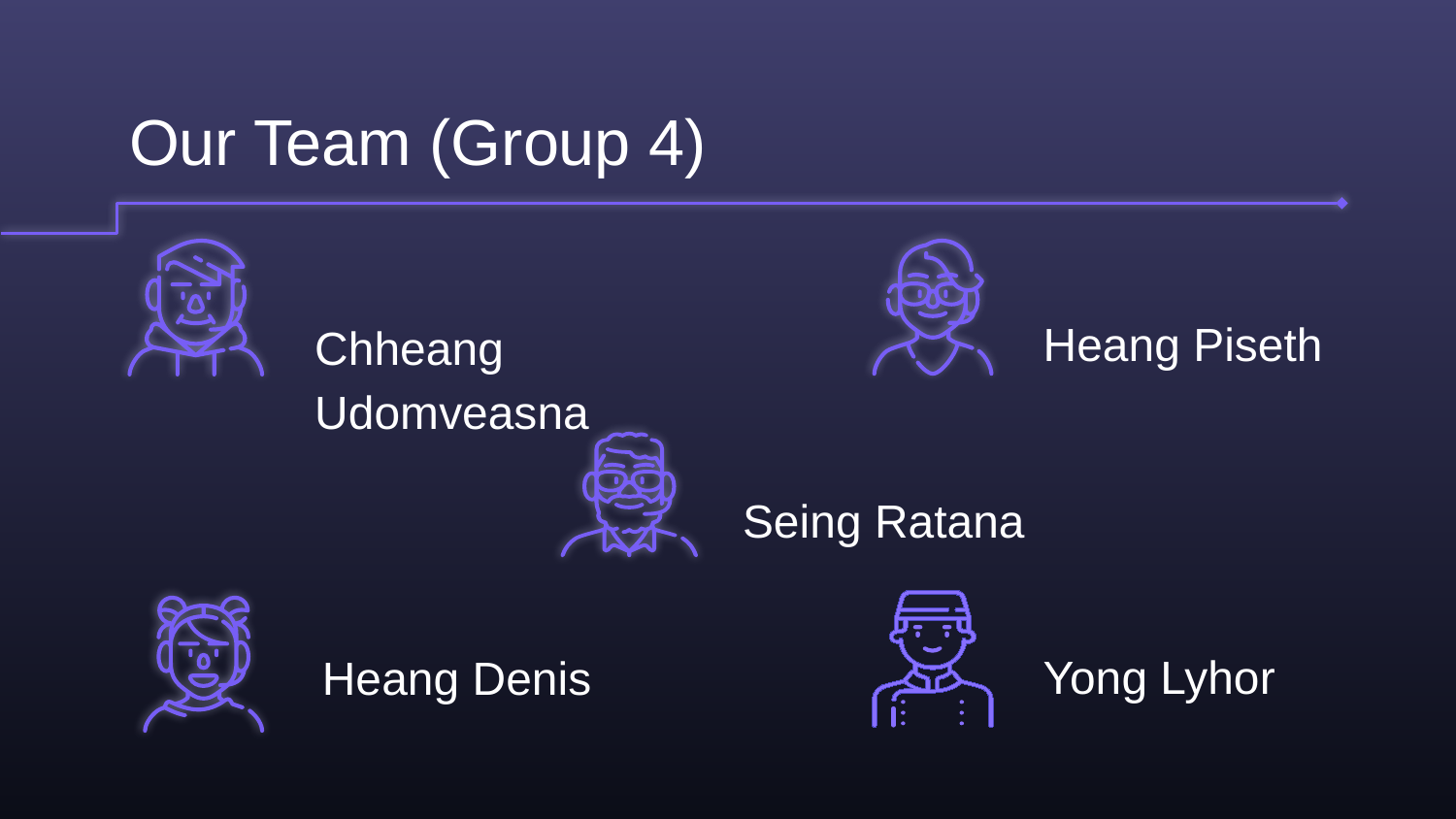

# Our Team (Group 4)

Heang Piseth
Chheang Udomveasna

Seing Ratana

Yong Lyhor
Heang Denis